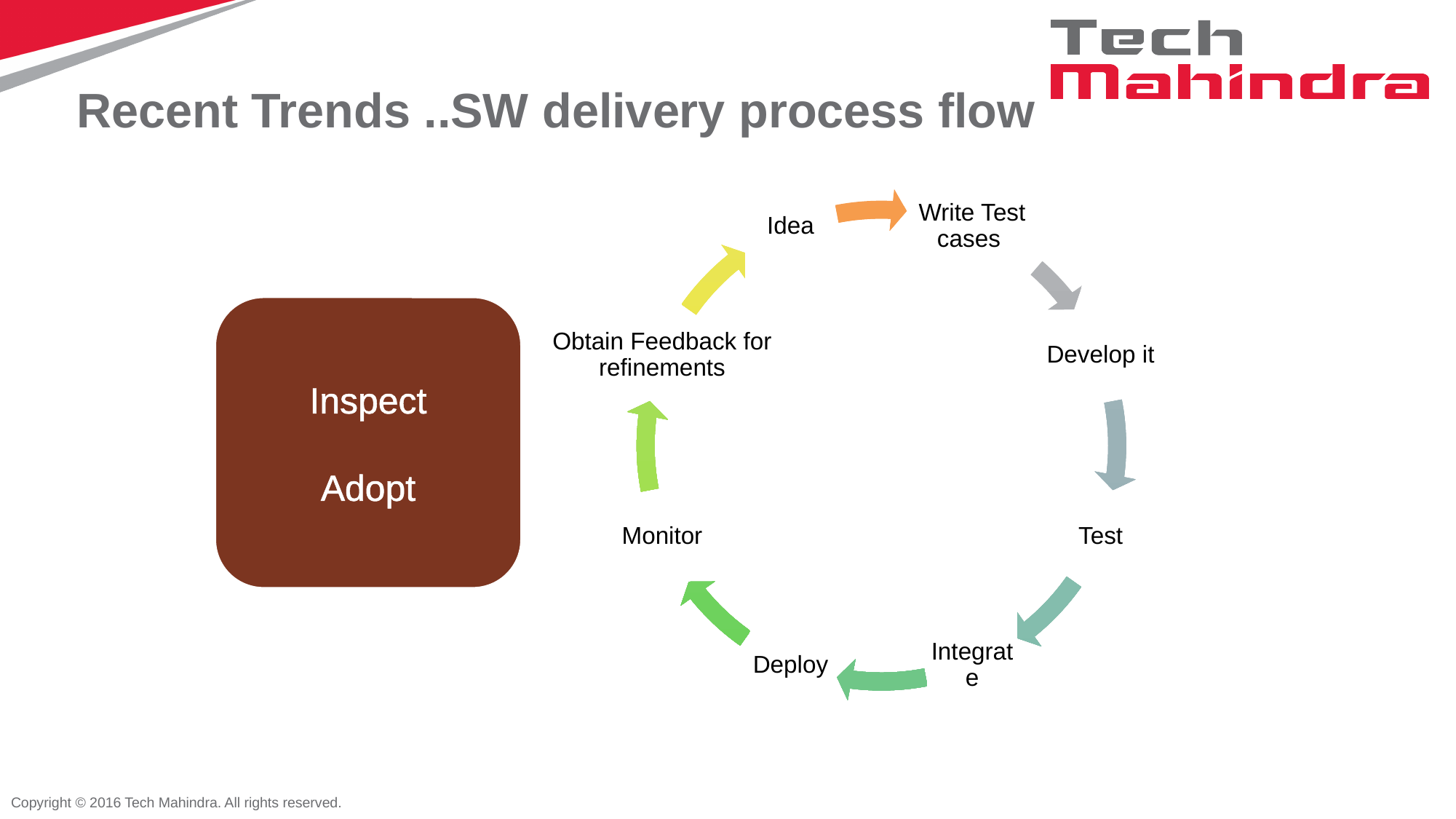

# Recent Trends ..SW delivery process flow
Write Test cases
Develop it
Test
Integrate
Deploy
Monitor
Obtain Feedback for refinements
Idea

Inspect

Adopt
Copyright © 2016 Tech Mahindra. All rights reserved.